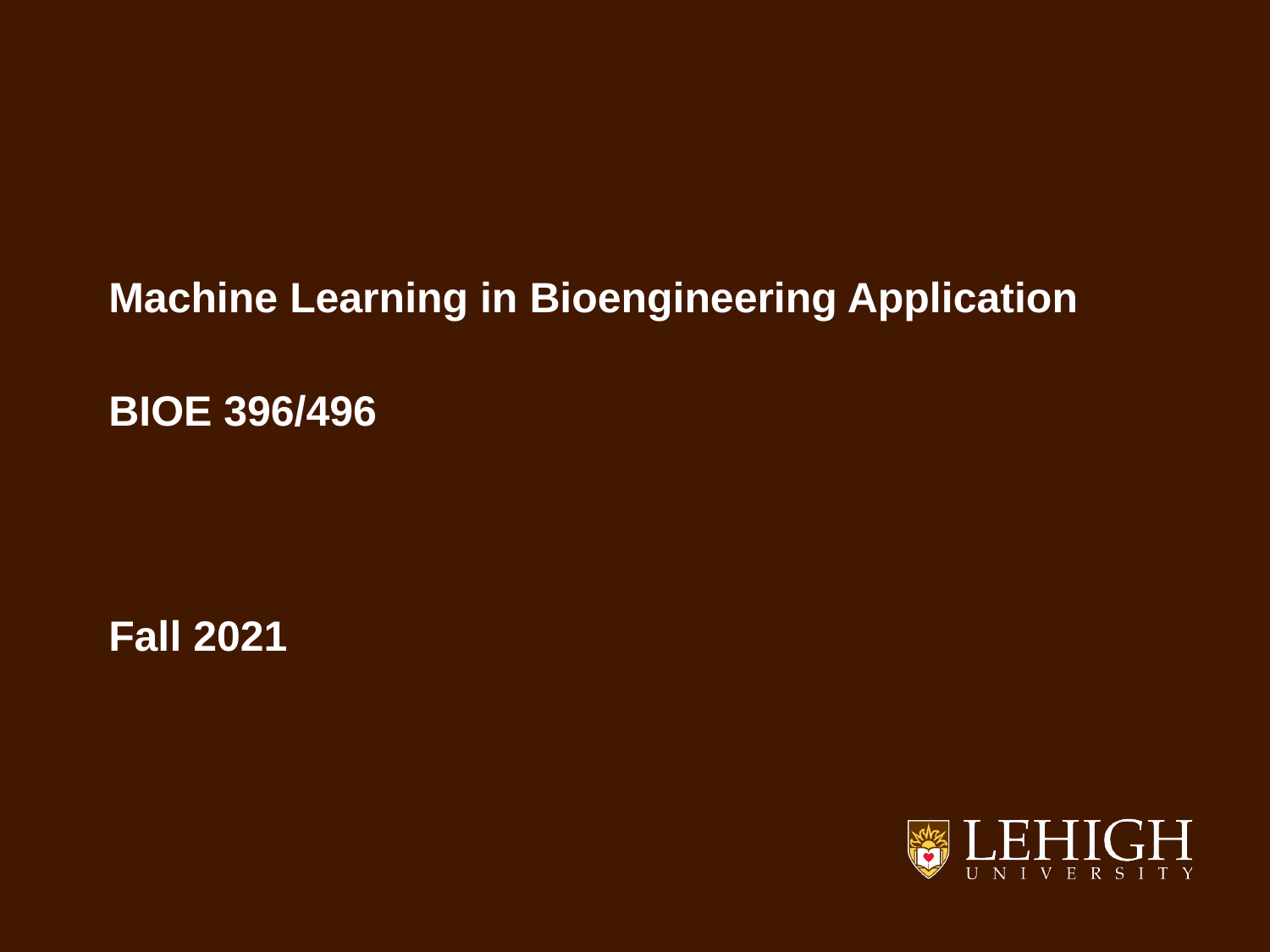

# Machine Learning in Bioengineering Application BIOE 396/496 Fall 2021